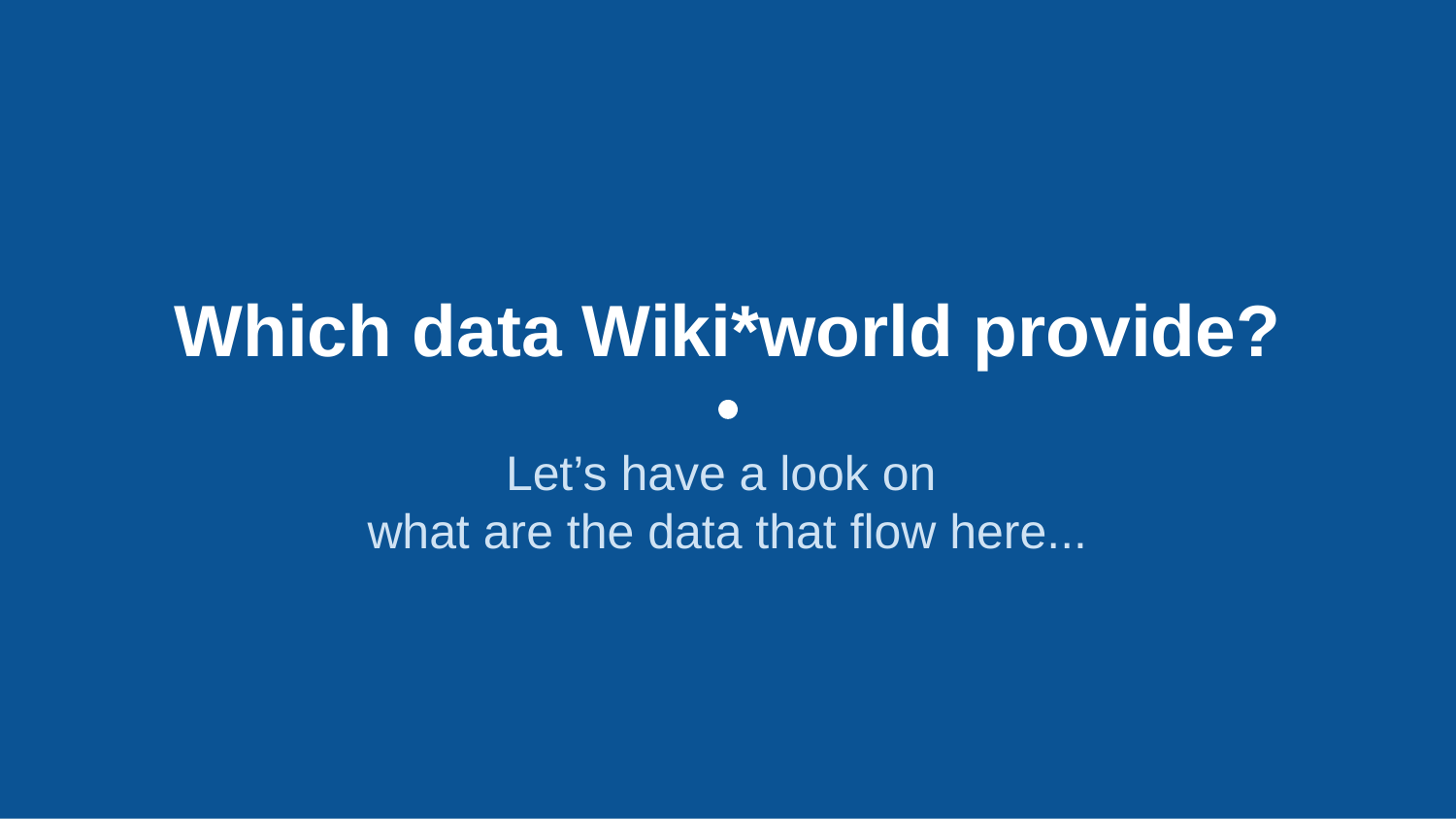

# Which data Wiki*world provide?
Let’s have a look on
what are the data that flow here...